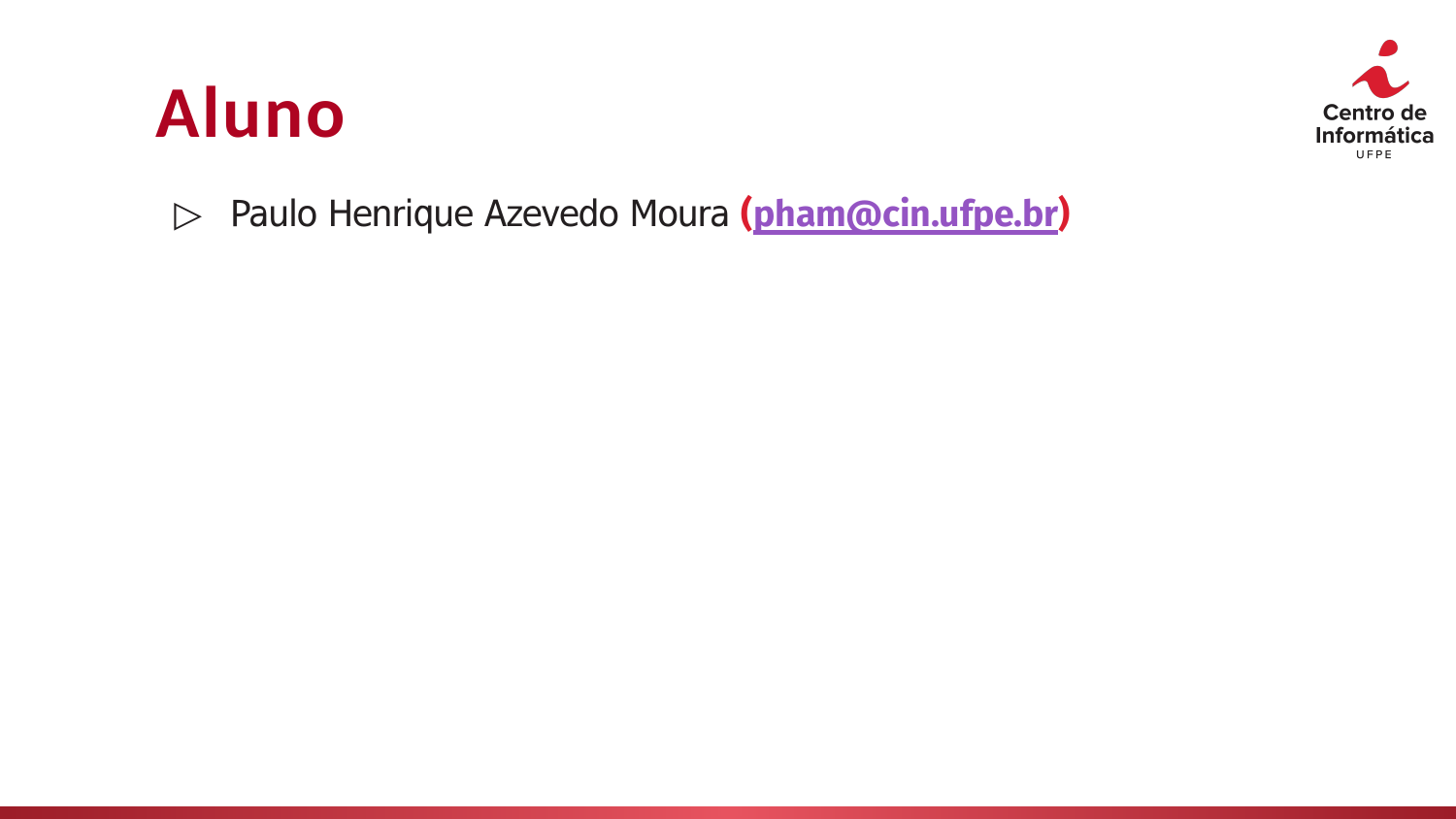

# Aluno
▷	Paulo Henrique Azevedo Moura (pham@cin.ufpe.br)